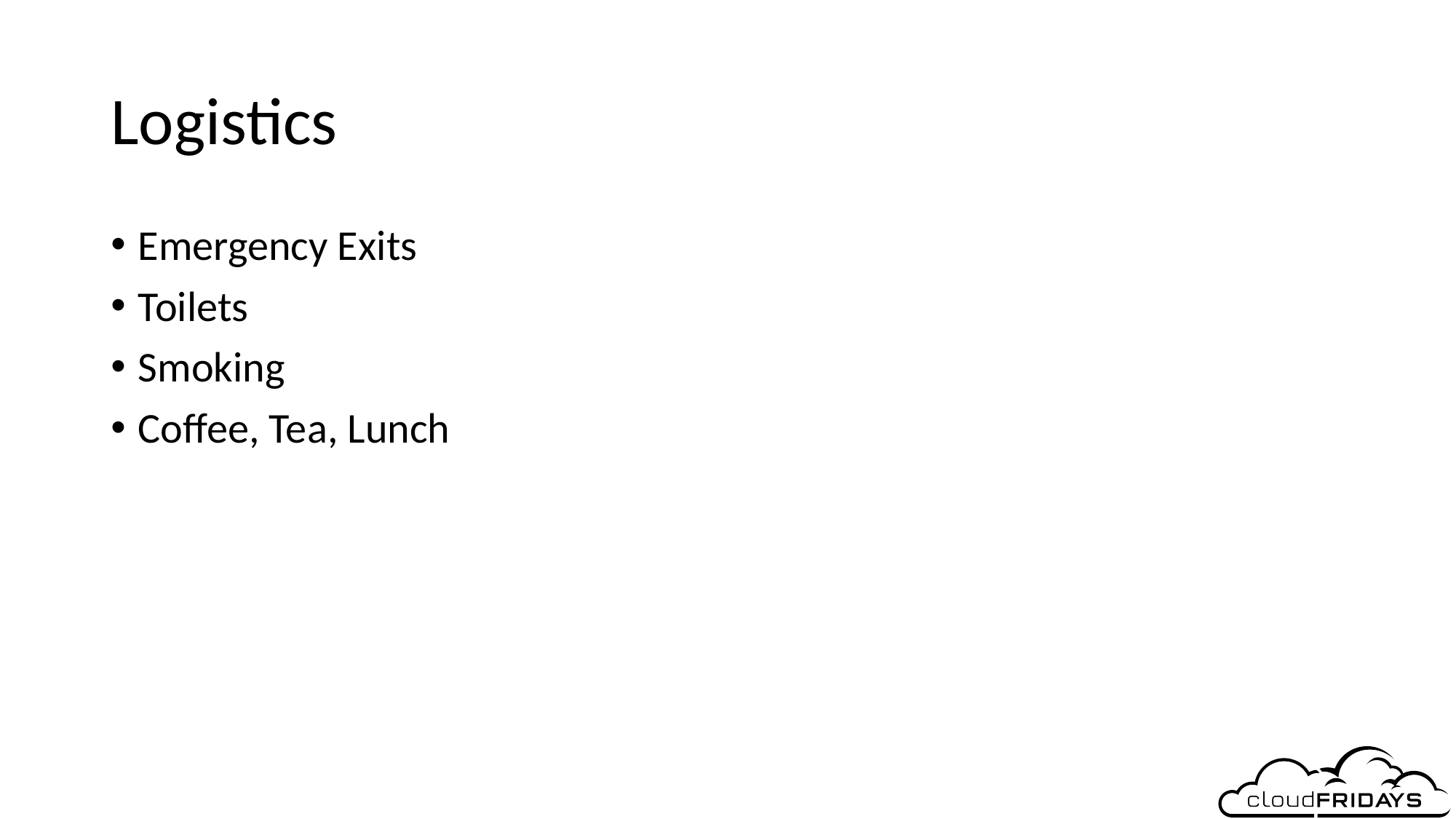

# Logistics
Emergency Exits
Toilets
Smoking
Coffee, Tea, Lunch